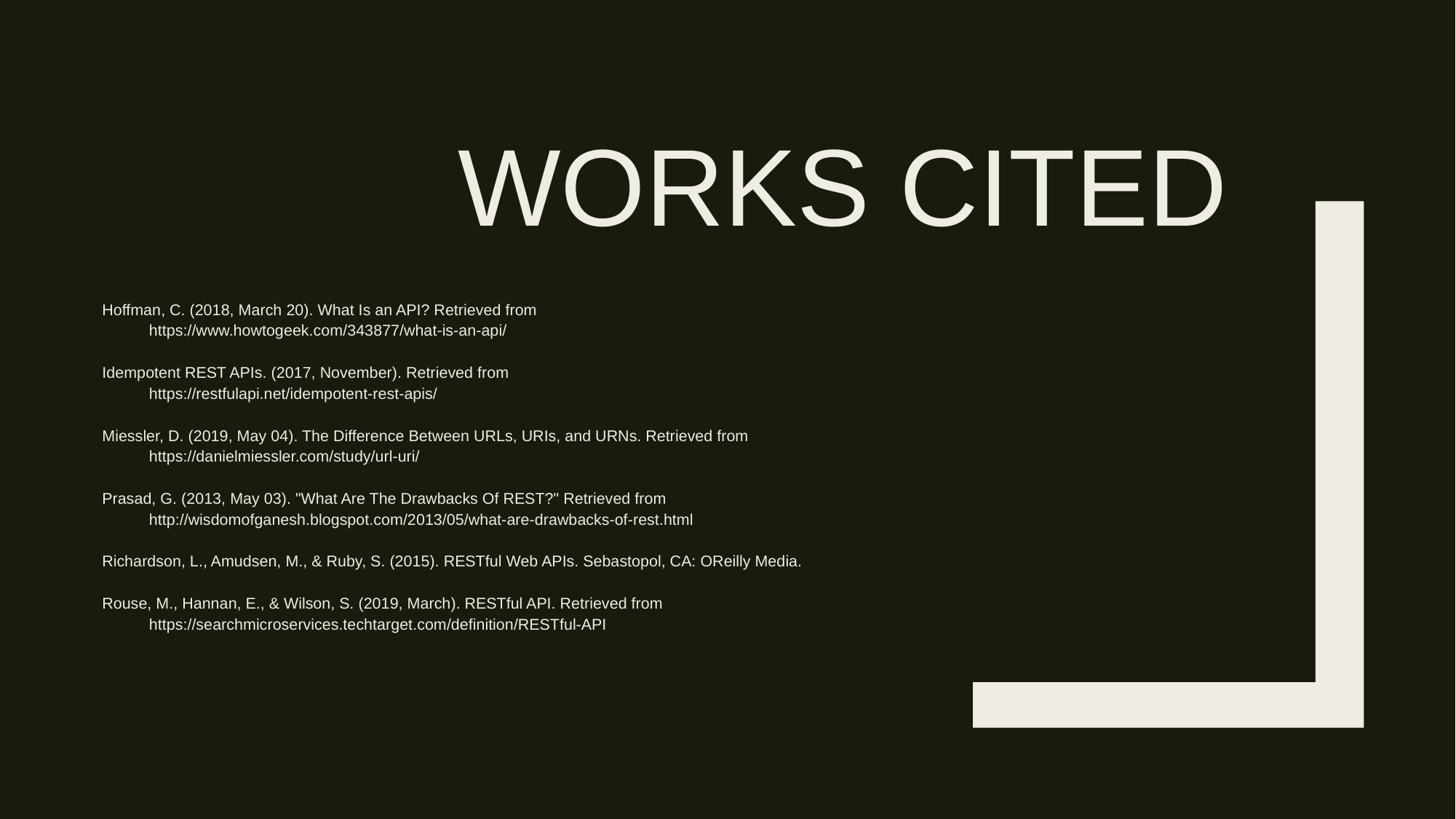

# Works Cited
Hoffman, C. (2018, March 20). What Is an API? Retrieved from
	https://www.howtogeek.com/343877/what-is-an-api/
Idempotent REST APIs. (2017, November). Retrieved from
	https://restfulapi.net/idempotent-rest-apis/
Miessler, D. (2019, May 04). The Difference Between URLs, URIs, and URNs. Retrieved from
	https://danielmiessler.com/study/url-uri/
Prasad, G. (2013, May 03). "What Are The Drawbacks Of REST?" Retrieved from
	http://wisdomofganesh.blogspot.com/2013/05/what-are-drawbacks-of-rest.html
Richardson, L., Amudsen, M., & Ruby, S. (2015). RESTful Web APIs. Sebastopol, CA: OReilly Media.
Rouse, M., Hannan, E., & Wilson, S. (2019, March). RESTful API. Retrieved from
	https://searchmicroservices.techtarget.com/definition/RESTful-API